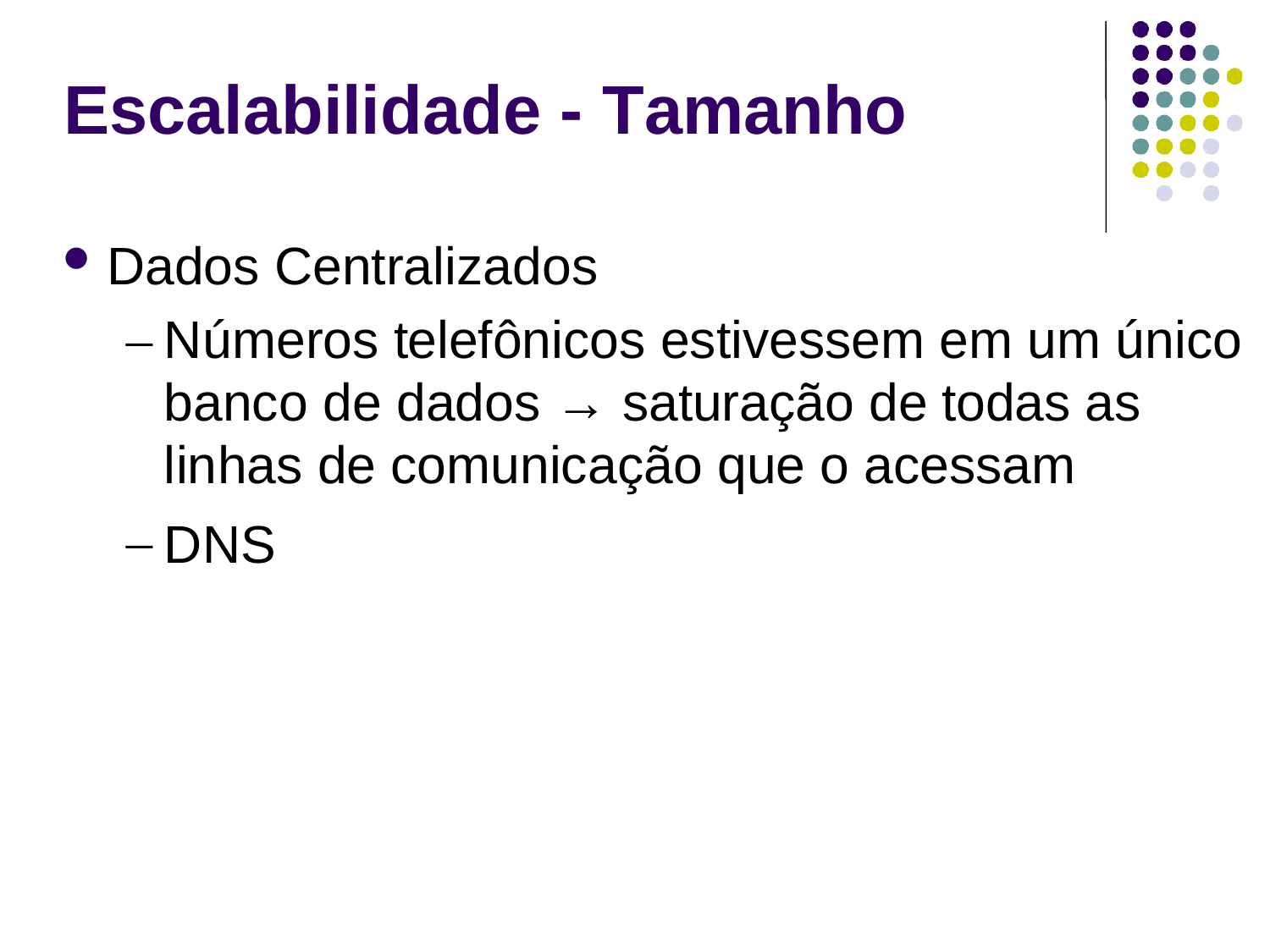

# Escalabilidade - Tamanho
Dados Centralizados

Números telefônicos estivessem em um único banco de dados → saturação de todas as linhas de comunicação que o acessam

DNS